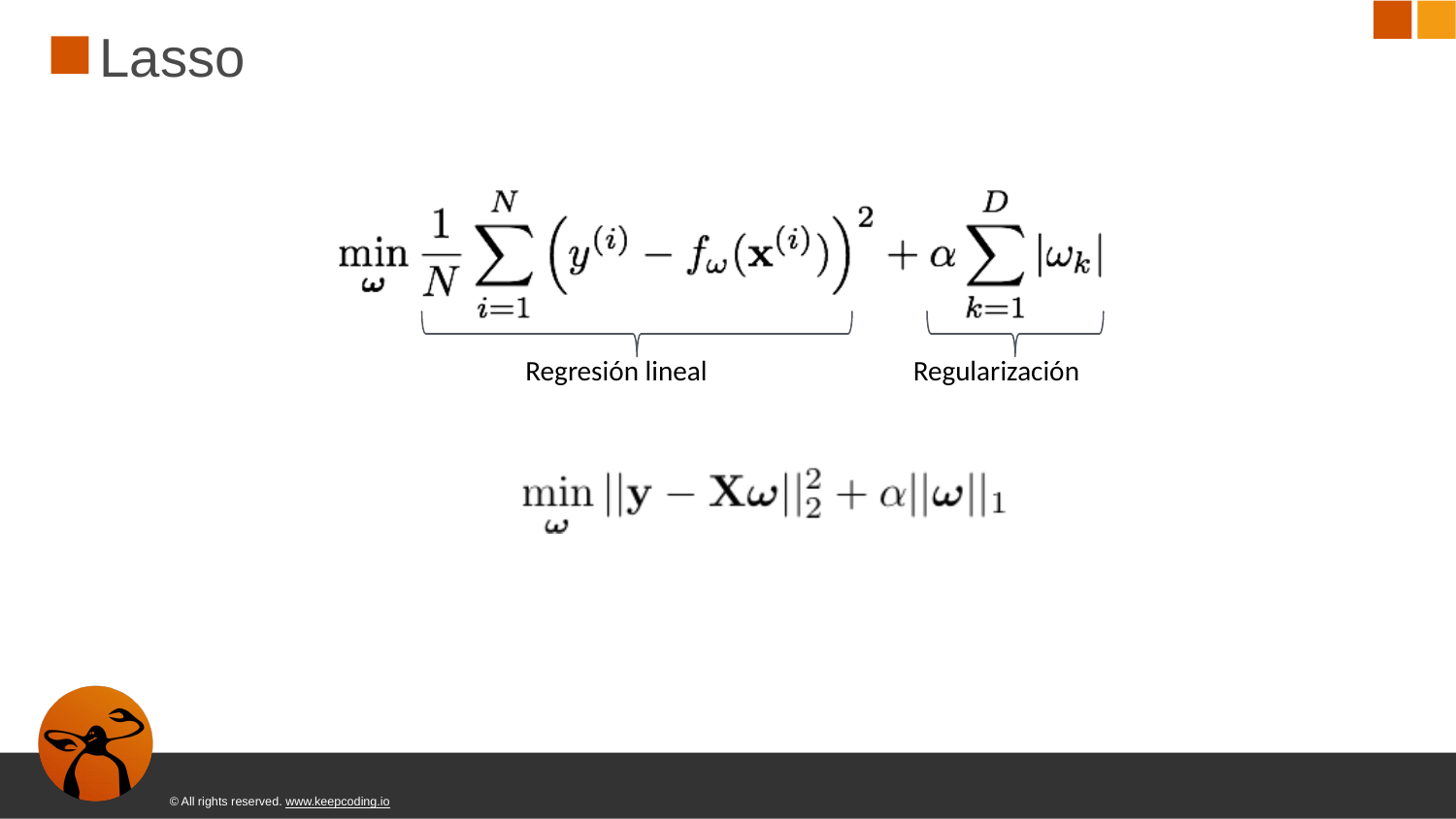

# Lasso

Regresión lineal
Regularización

© All rights reserved. www.keepcoding.io